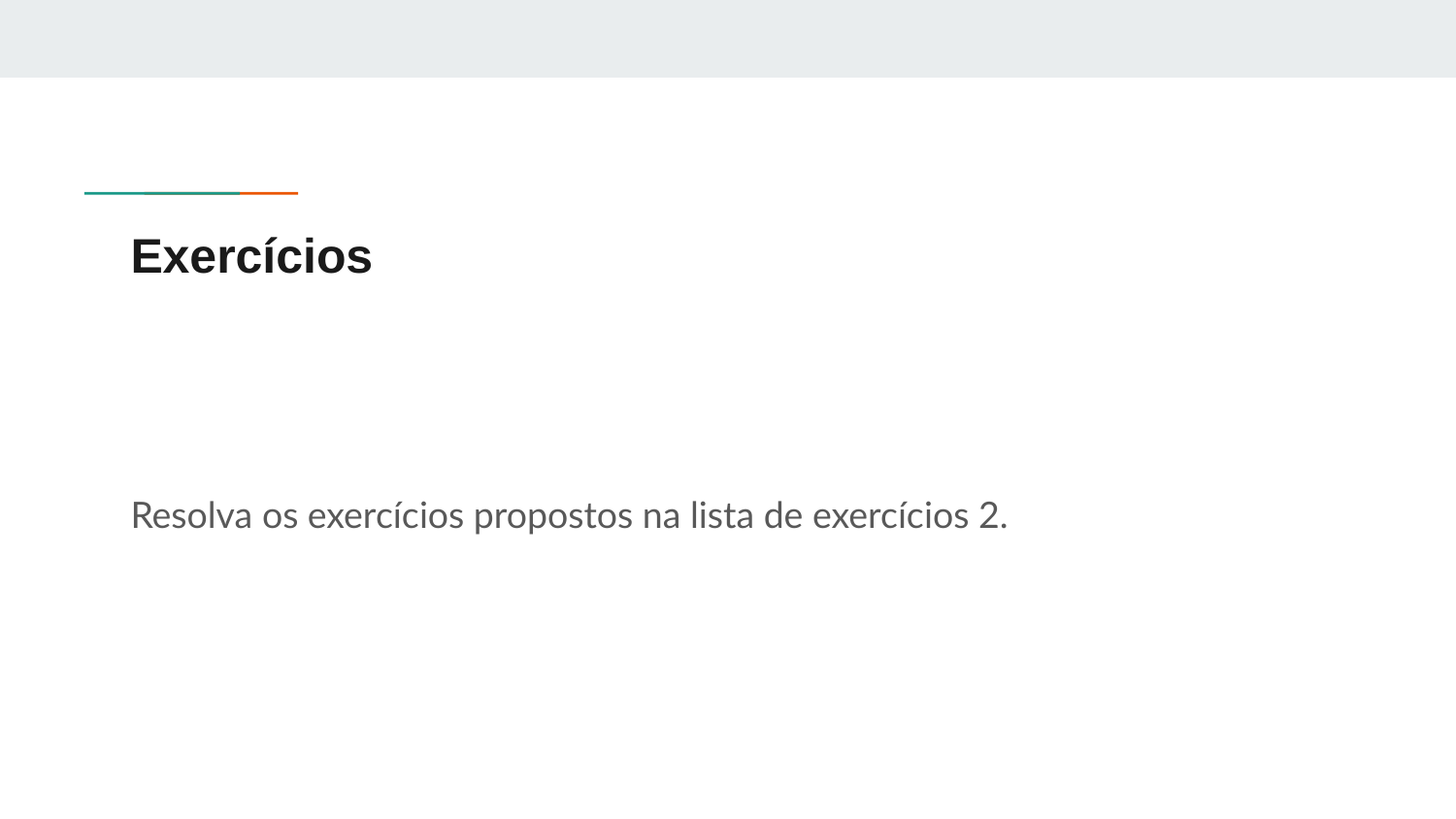

# Exercícios
Resolva os exercícios propostos na lista de exercícios 2.